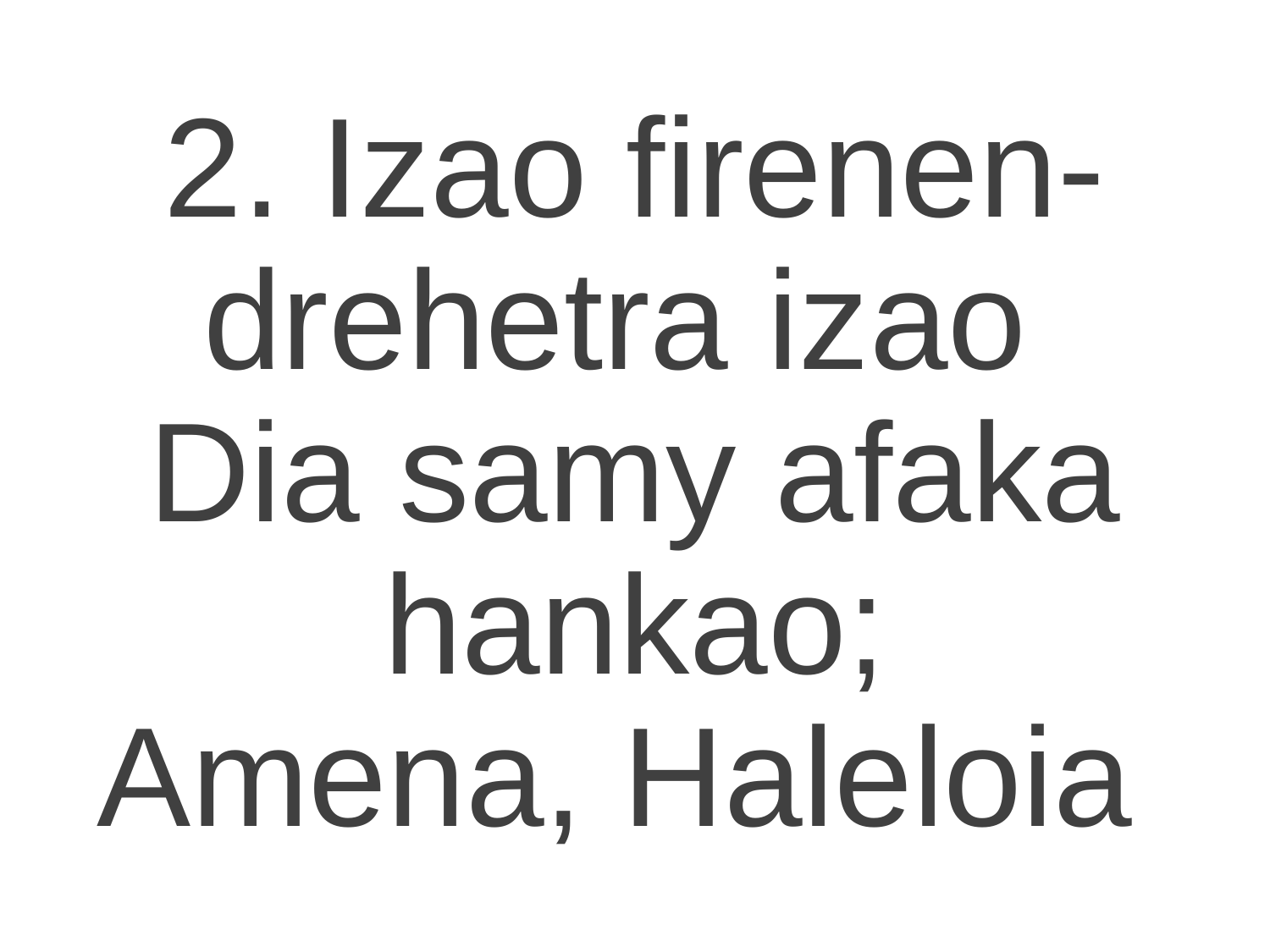

2. Izao firenen-drehetra izao
Dia samy afaka hankao;
Amena, Haleloia